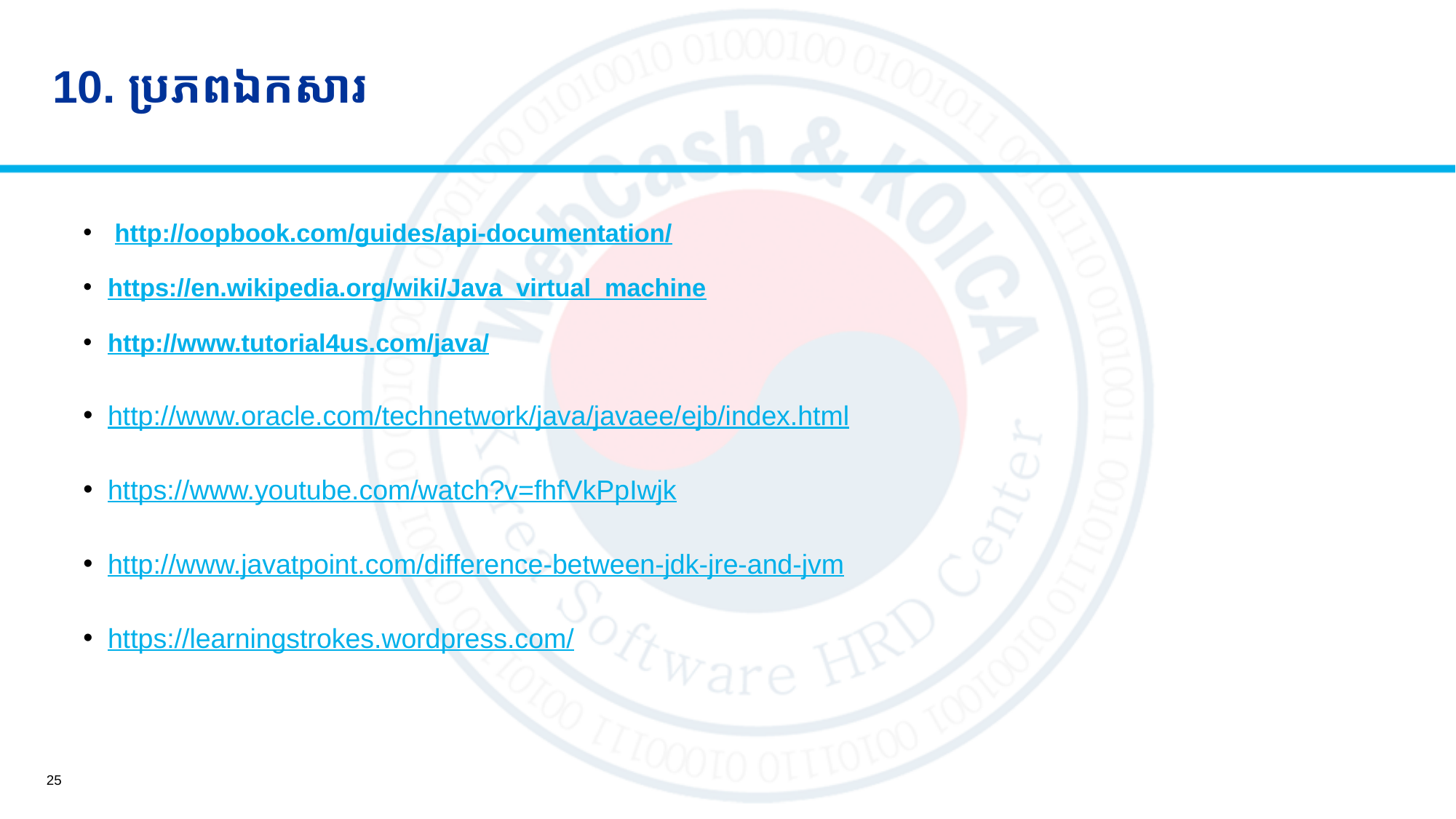

# 10. ប្រភពឯកសារ
 http://oopbook.com/guides/api-documentation/
https://en.wikipedia.org/wiki/Java_virtual_machine
http://www.tutorial4us.com/java/
http://www.oracle.com/technetwork/java/javaee/ejb/index.html
https://www.youtube.com/watch?v=fhfVkPpIwjk
http://www.javatpoint.com/difference-between-jdk-jre-and-jvm
https://learningstrokes.wordpress.com/

25